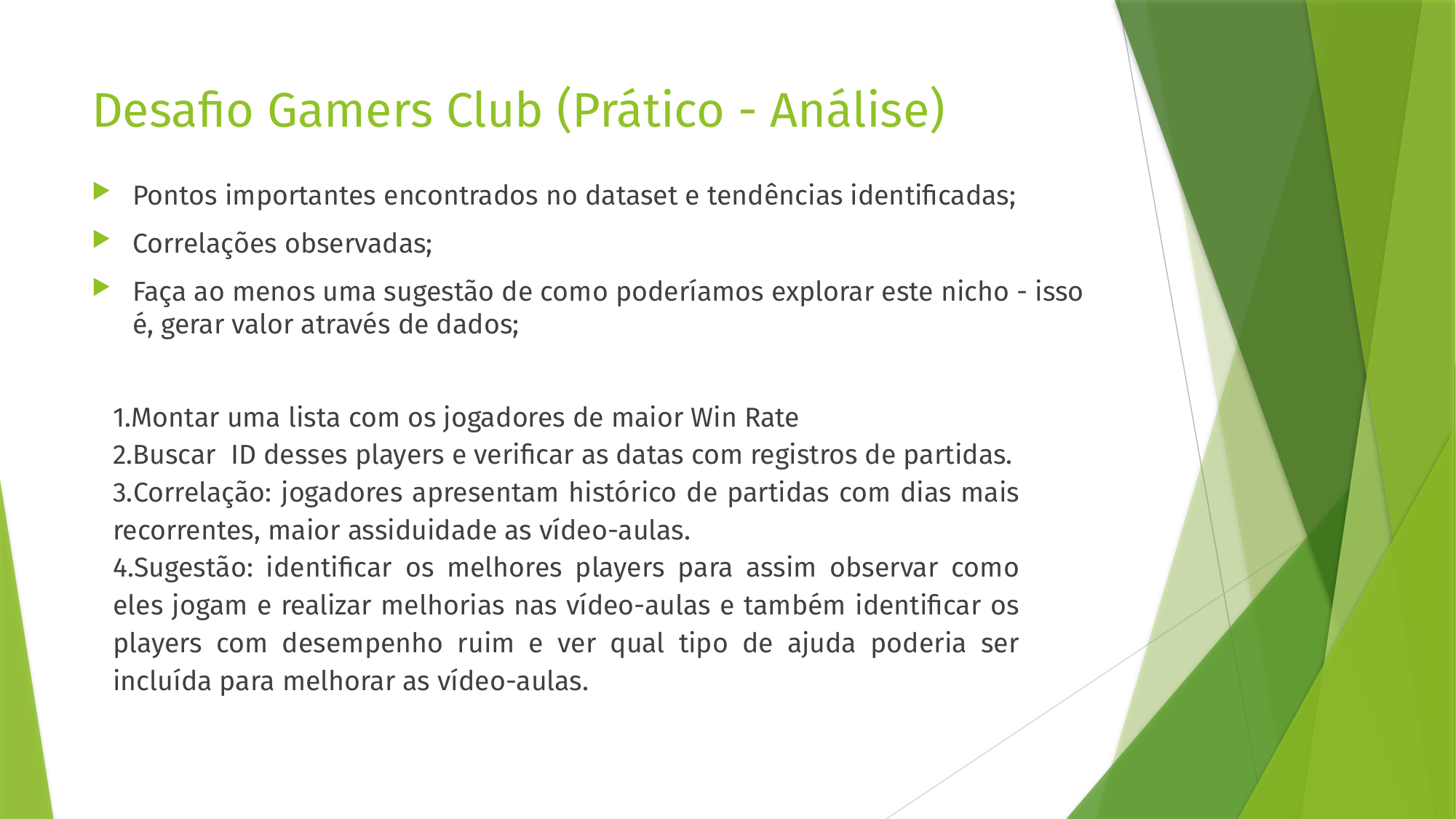

# Desafio Gamers Club (Prático - Análise)
Pontos importantes encontrados no dataset e tendências identificadas;
Correlações observadas;
Faça ao menos uma sugestão de como poderíamos explorar este nicho - isso é, gerar valor através de dados;

Montar uma lista com os jogadores de maior Win Rate
Buscar  ID desses players e verificar as datas com registros de partidas.
Correlação: jogadores apresentam histórico de partidas com dias mais recorrentes, maior assiduidade as vídeo-aulas.
Sugestão: identificar os melhores players para assim observar como eles jogam e realizar melhorias nas vídeo-aulas e também identificar os players com desempenho ruim e ver qual tipo de ajuda poderia ser incluída para melhorar as vídeo-aulas.